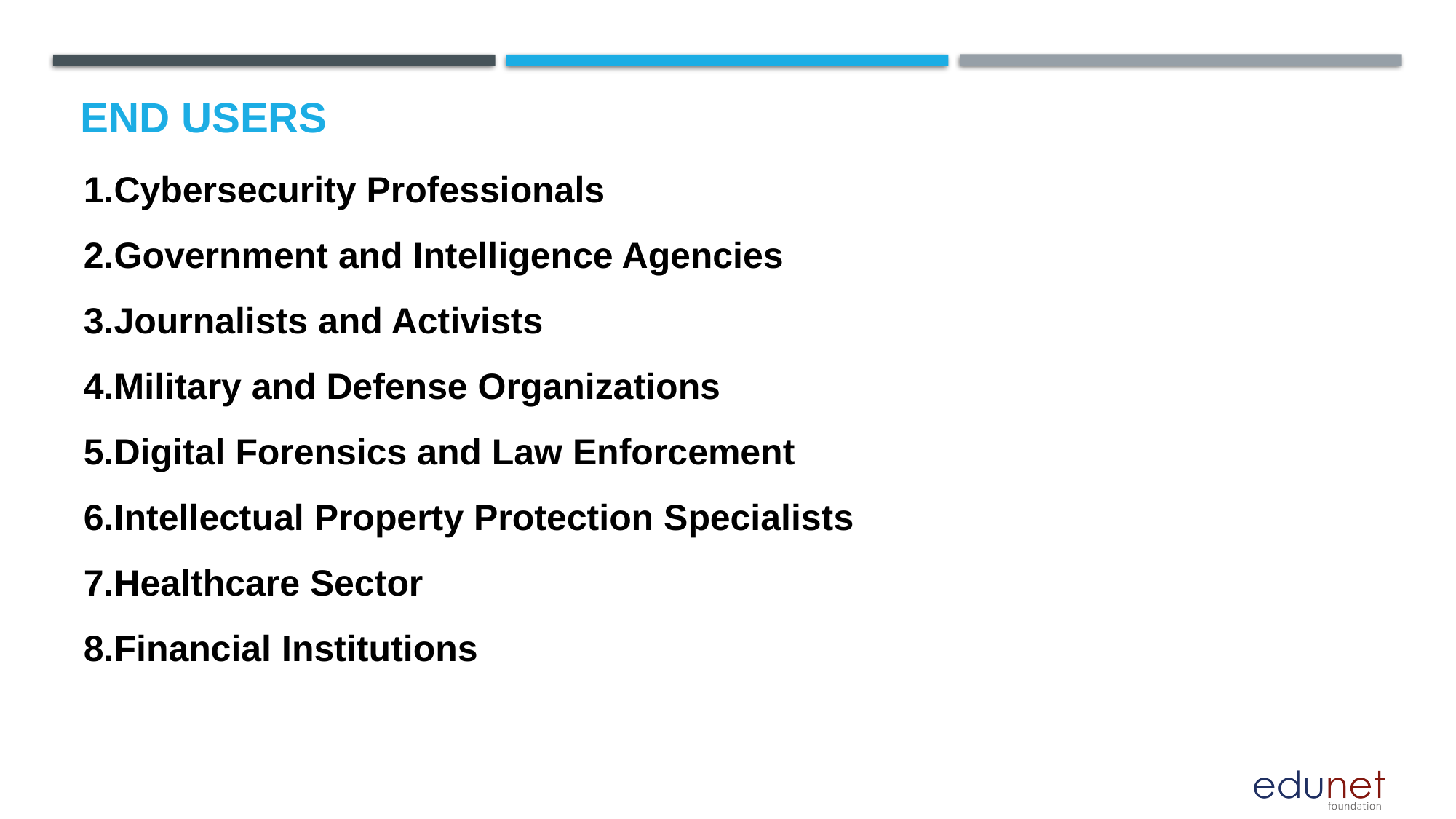

# End users

Cybersecurity Professionals
Government and Intelligence Agencies
Journalists and Activists
Military and Defense Organizations
Digital Forensics and Law Enforcement
Intellectual Property Protection Specialists
Healthcare Sector
Financial Institutions